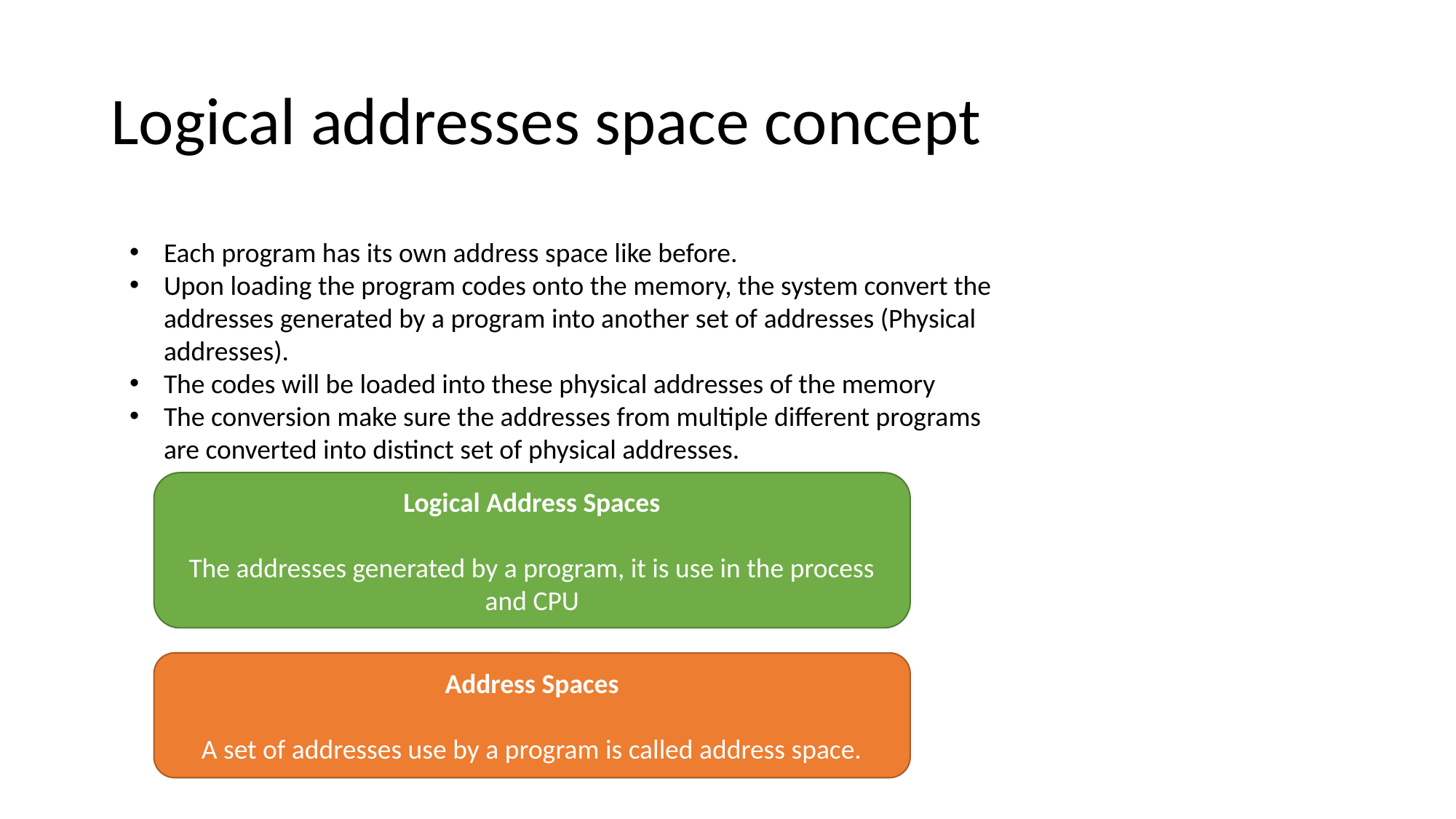

# Logical addresses space concept
Each program has its own address space like before.
Upon loading the program codes onto the memory, the system convert the addresses generated by a program into another set of addresses (Physical addresses).
The codes will be loaded into these physical addresses of the memory
The conversion make sure the addresses from multiple different programs are converted into distinct set of physical addresses.
Logical Address Spaces

The addresses generated by a program, it is use in the process and CPU
Address Spaces

A set of addresses use by a program is called address space.